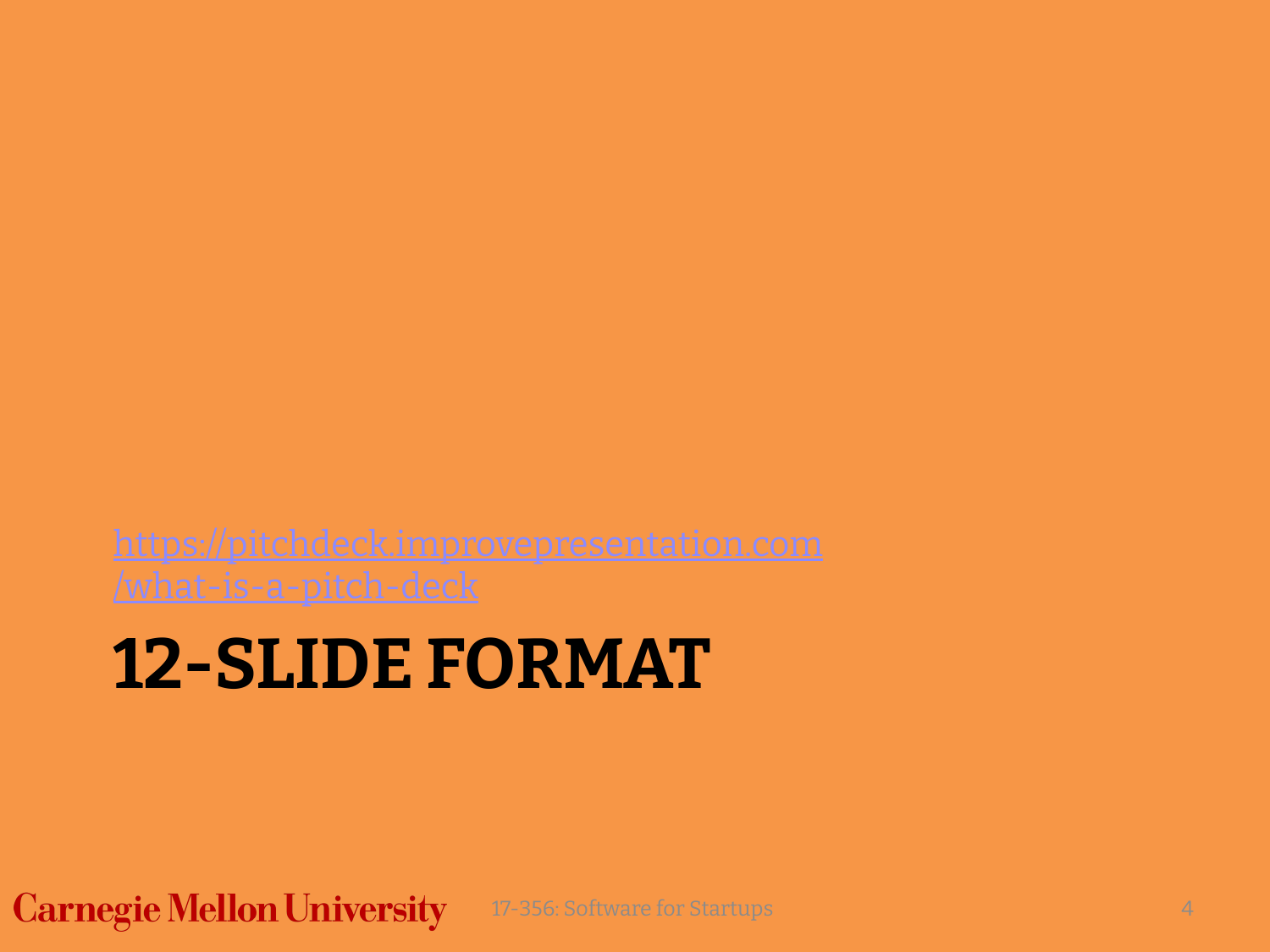

https://pitchdeck.improvepresentation.com/what-is-a-pitch-deck
# 12-slide Format
17-356: Software for Startups
4